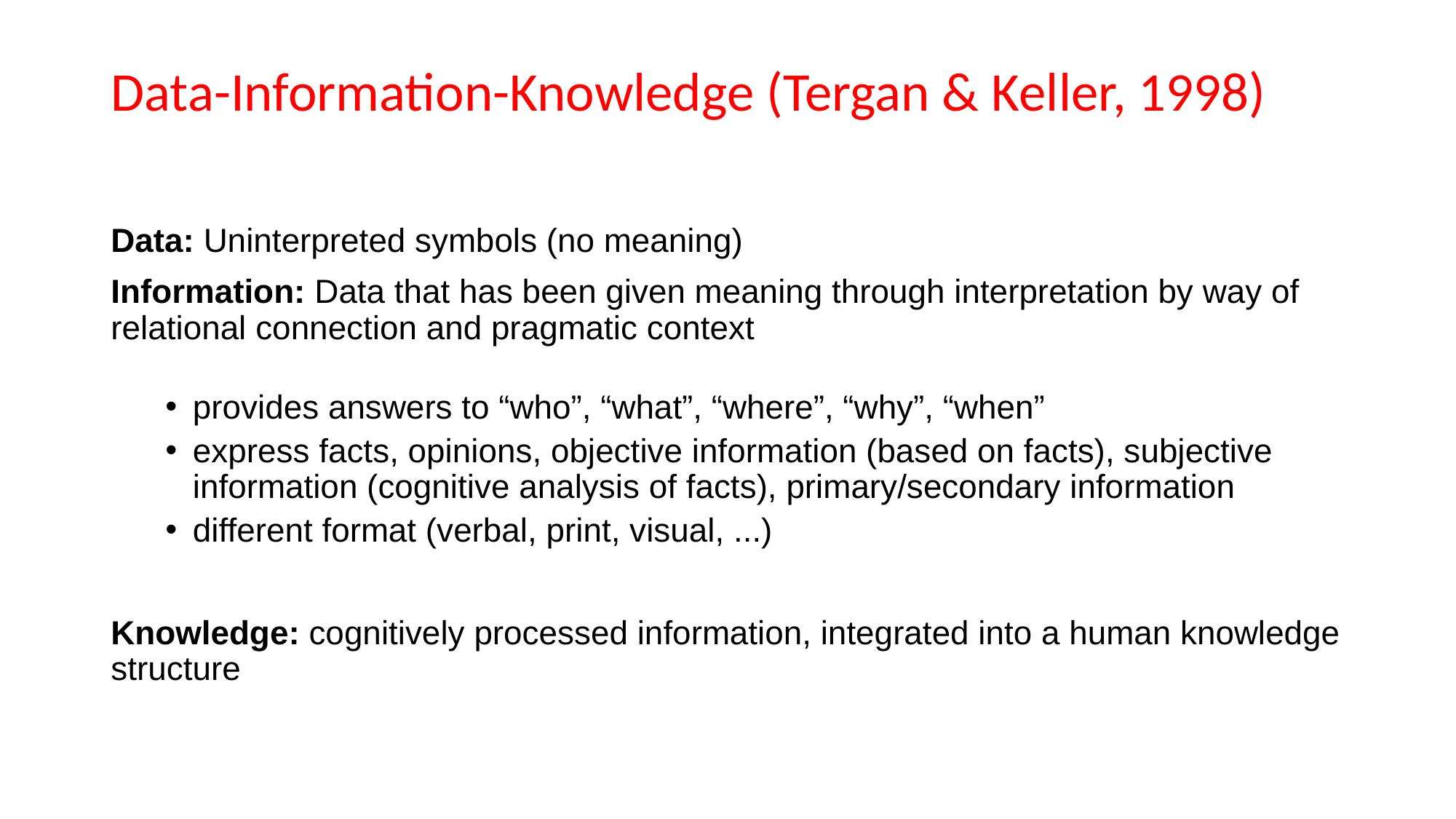

# Data-Information-Knowledge (Tergan & Keller, 1998)

Data: Uninterpreted symbols (no meaning)
Information: Data that has been given meaning through interpretation by way of relational connection and pragmatic context
provides answers to “who”, “what”, “where”, “why”, “when”
express facts, opinions, objective information (based on facts), subjective information (cognitive analysis of facts), primary/secondary information
different format (verbal, print, visual, ...)

Knowledge: cognitively processed information, integrated into a human knowledge structure